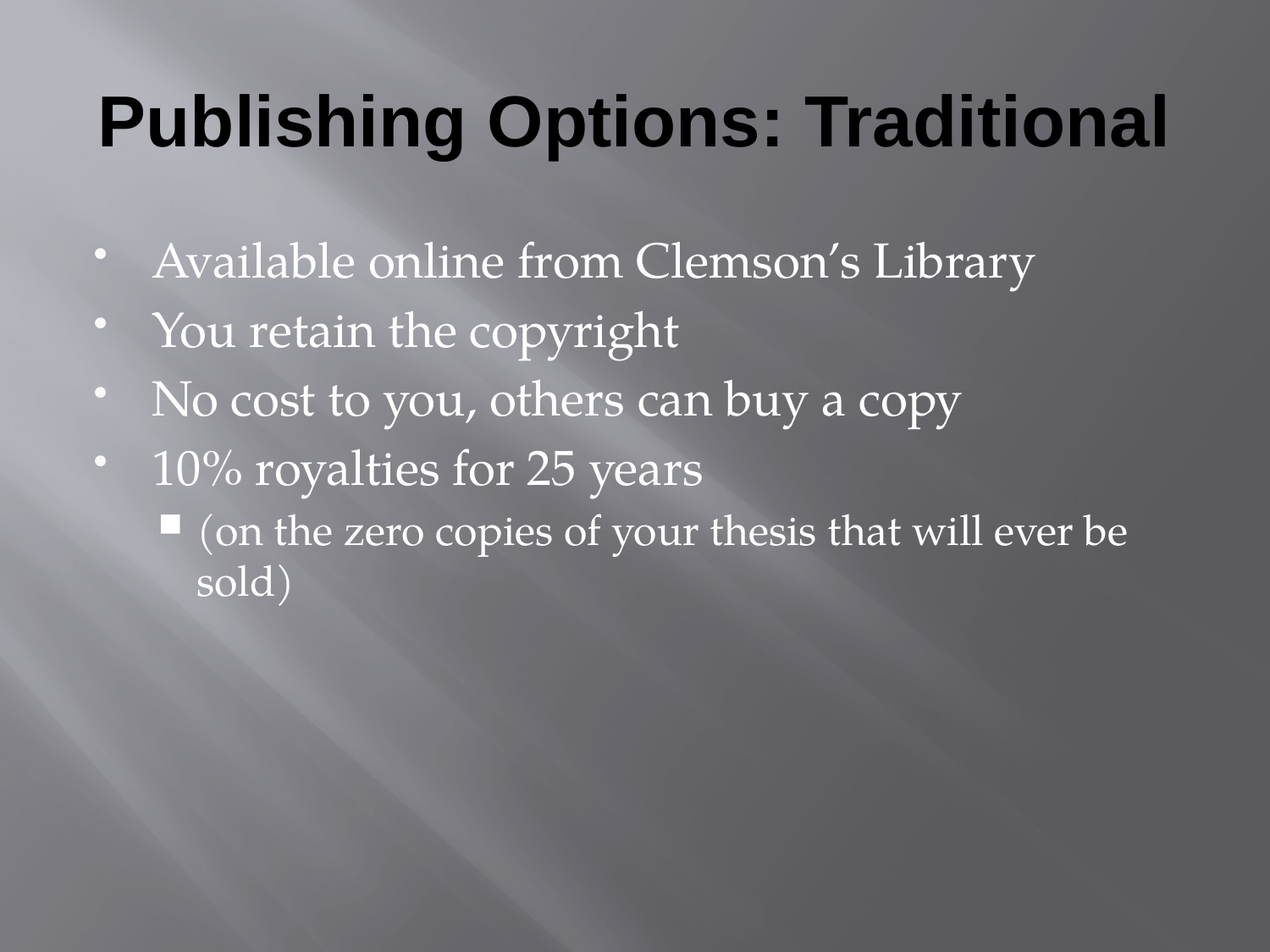

# Publishing Options: Traditional
Available online from Clemson’s Library
You retain the copyright
No cost to you, others can buy a copy
10% royalties for 25 years
(on the zero copies of your thesis that will ever be sold)